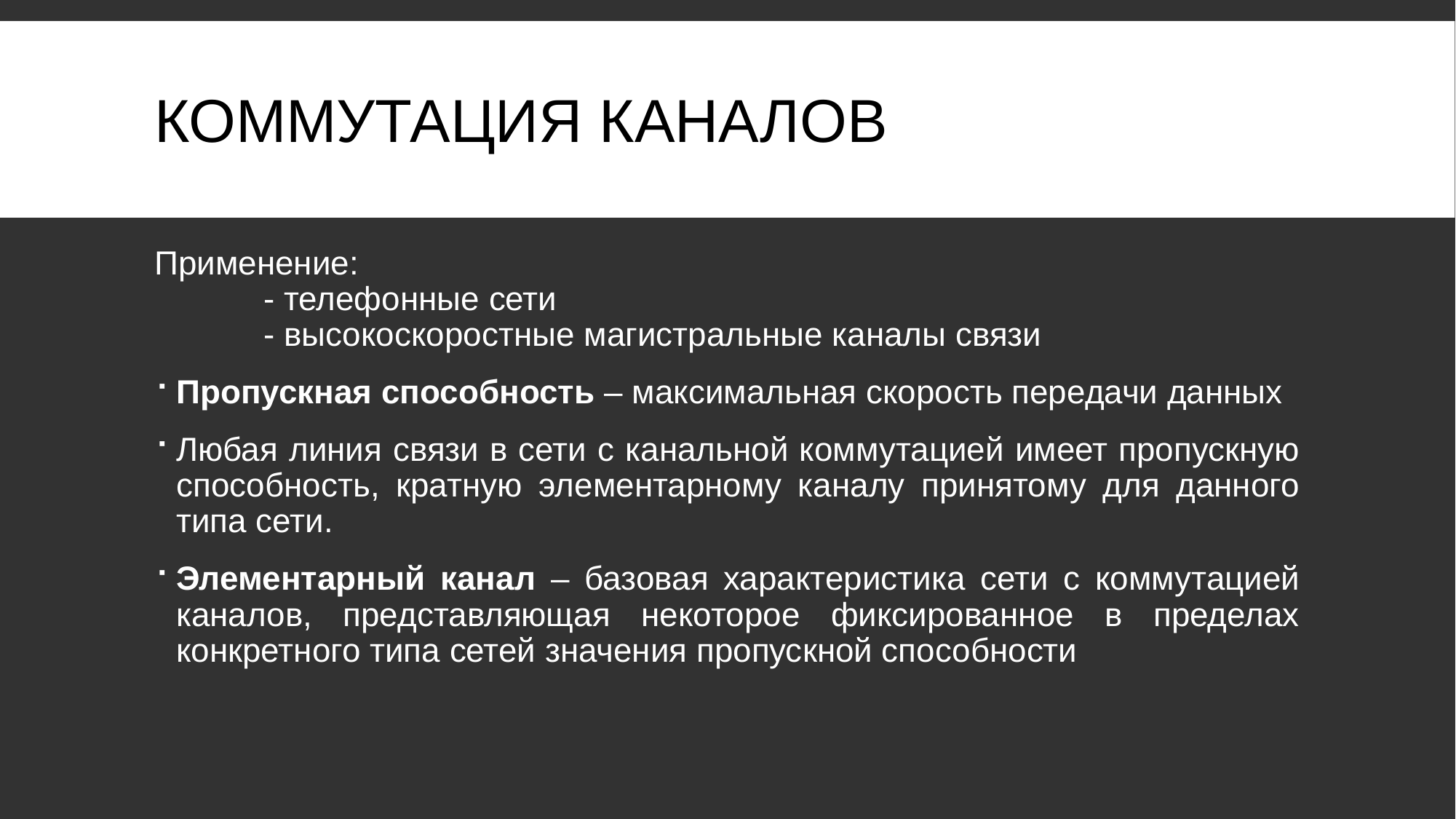

# Коммутация каналов
Применение:
	- телефонные сети
	- высокоскоростные магистральные каналы связи
Пропускная способность – максимальная скорость передачи данных
Любая линия связи в сети с канальной коммутацией имеет пропускную способность, кратную элементарному каналу принятому для данного типа сети.
Элементарный канал – базовая характеристика сети с коммутацией каналов, представляющая некоторое фиксированное в пределах конкретного типа сетей значения пропускной способности